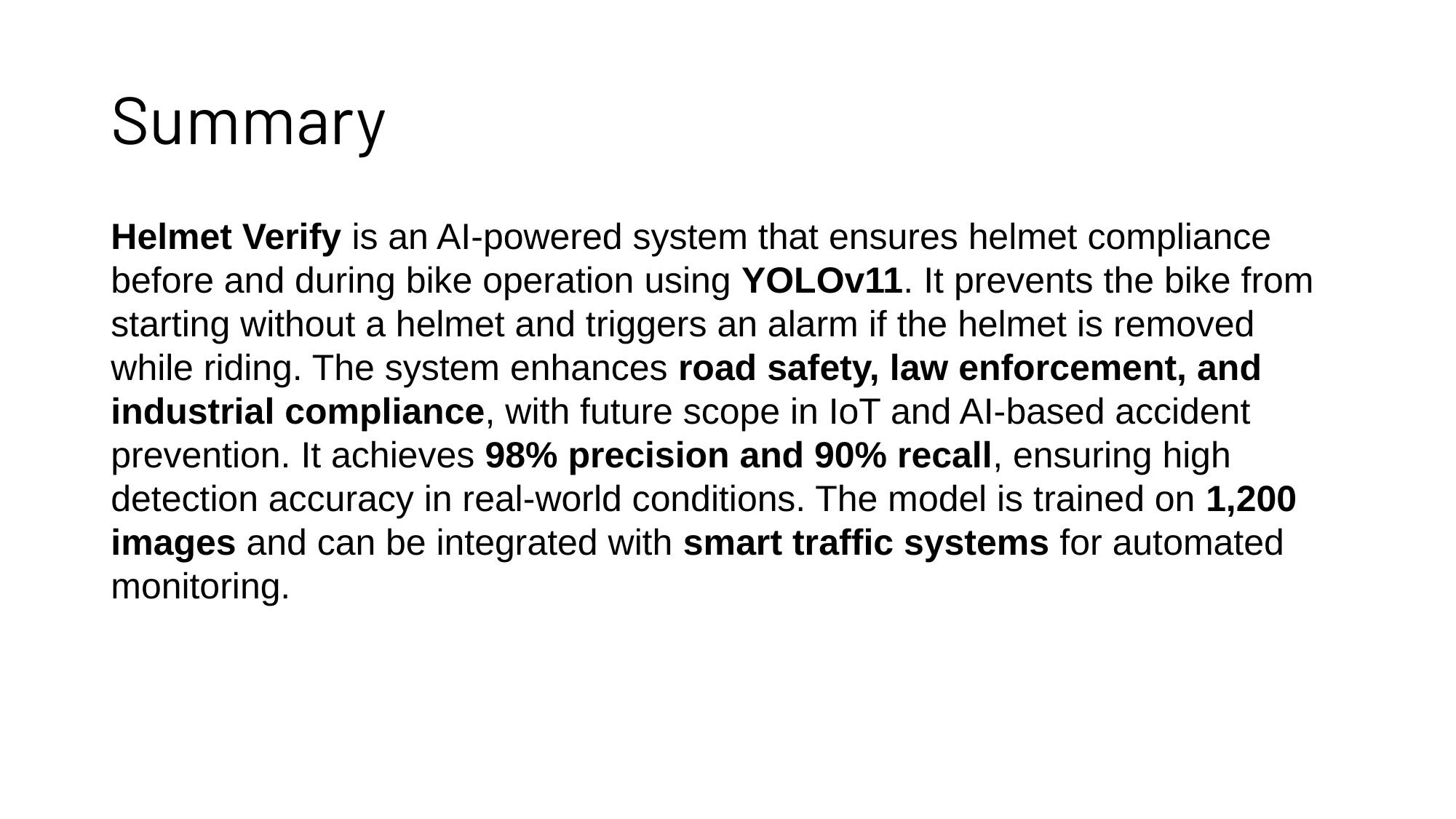

# Summary
Helmet Verify is an AI-powered system that ensures helmet compliance before and during bike operation using YOLOv11. It prevents the bike from starting without a helmet and triggers an alarm if the helmet is removed while riding. The system enhances road safety, law enforcement, and industrial compliance, with future scope in IoT and AI-based accident prevention. It achieves 98% precision and 90% recall, ensuring high detection accuracy in real-world conditions. The model is trained on 1,200 images and can be integrated with smart traffic systems for automated monitoring.